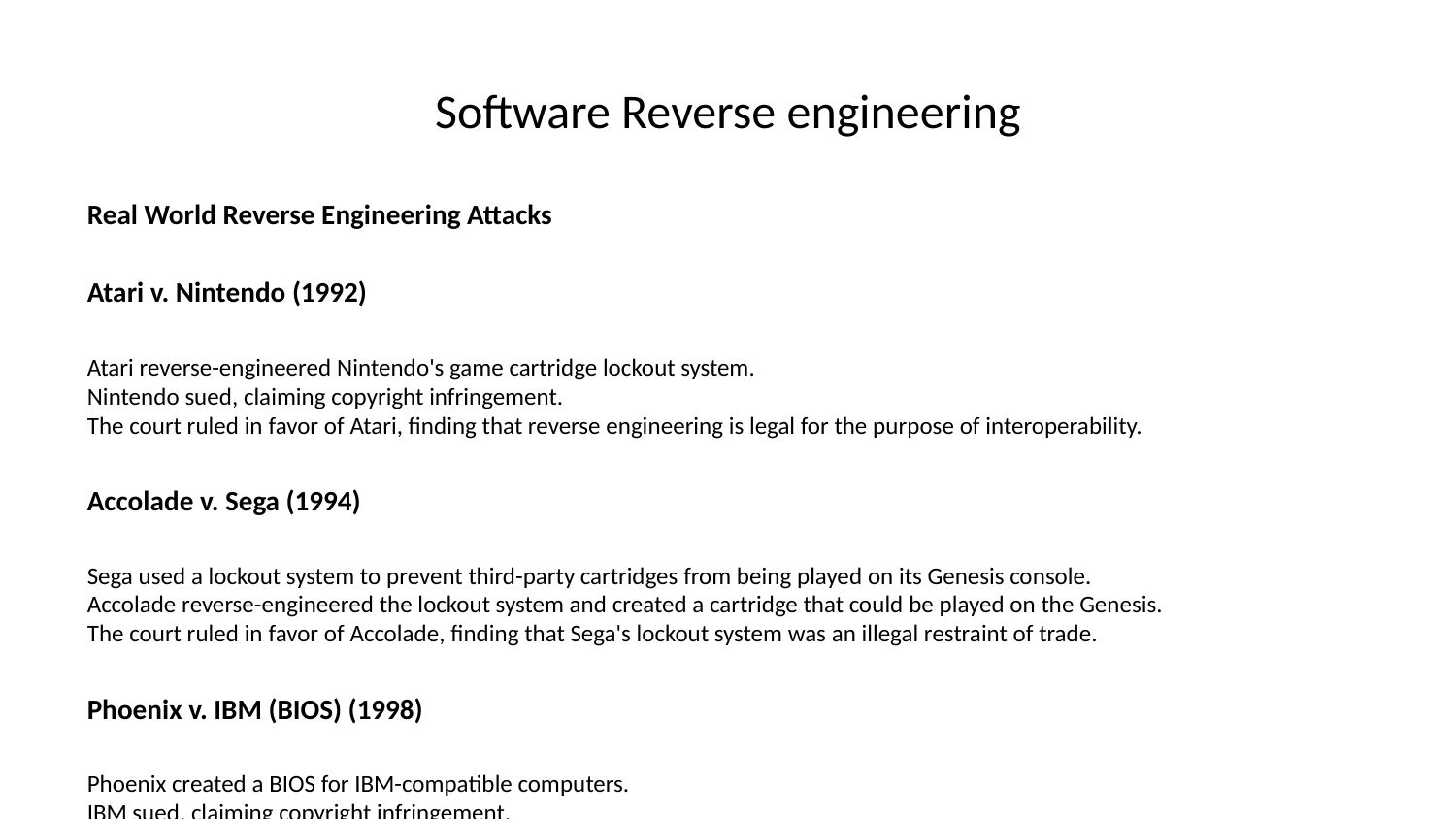

# Software Reverse engineering

Real World Reverse Engineering Attacks

Atari v. Nintendo (1992)

Atari reverse-engineered Nintendo's game cartridge lockout system.
Nintendo sued, claiming copyright infringement.
The court ruled in favor of Atari, finding that reverse engineering is legal for the purpose of interoperability.

Accolade v. Sega (1994)

Sega used a lockout system to prevent third-party cartridges from being played on its Genesis console.
Accolade reverse-engineered the lockout system and created a cartridge that could be played on the Genesis.
The court ruled in favor of Accolade, finding that Sega's lockout system was an illegal restraint of trade.

Phoenix v. IBM (BIOS) (1998)

Phoenix created a BIOS for IBM-compatible computers.
IBM sued, claiming copyright infringement.
The court ruled in favor of Phoenix, finding that reverse engineering is legal for the purpose of creating compatible products.

Connectix v. Sony (2003)

Connectix created a software emulator that allowed Sony PlayStation games to be played on Windows computers.
Sony sued, claiming copyright infringement.
The court ruled in favor of Connectix, finding that reverse engineering is legal for the purpose of creating interoperable products.

Most Cases Are Ruled in Favor of Reverse Engineering

The majority of court cases involving reverse engineering have been ruled in favor of the reverse engineer. This is because the courts have recognized that reverse engineering is a necessary tool for creating compatible products and for understanding the inner workings of software and hardware.

Hard to Prove

Reverse engineering can be difficult to prove in court. This is because it is often difficult to determine whether the reverse engineer actually used the copyrighted material to create the new product.

Chinese Wall Method

One way to avoid liability for reverse engineering is to use the "Chinese wall" method. This method involves creating a physical or organizational separation between the team that reverse-engineered the copyrighted material and the team that created the new product.